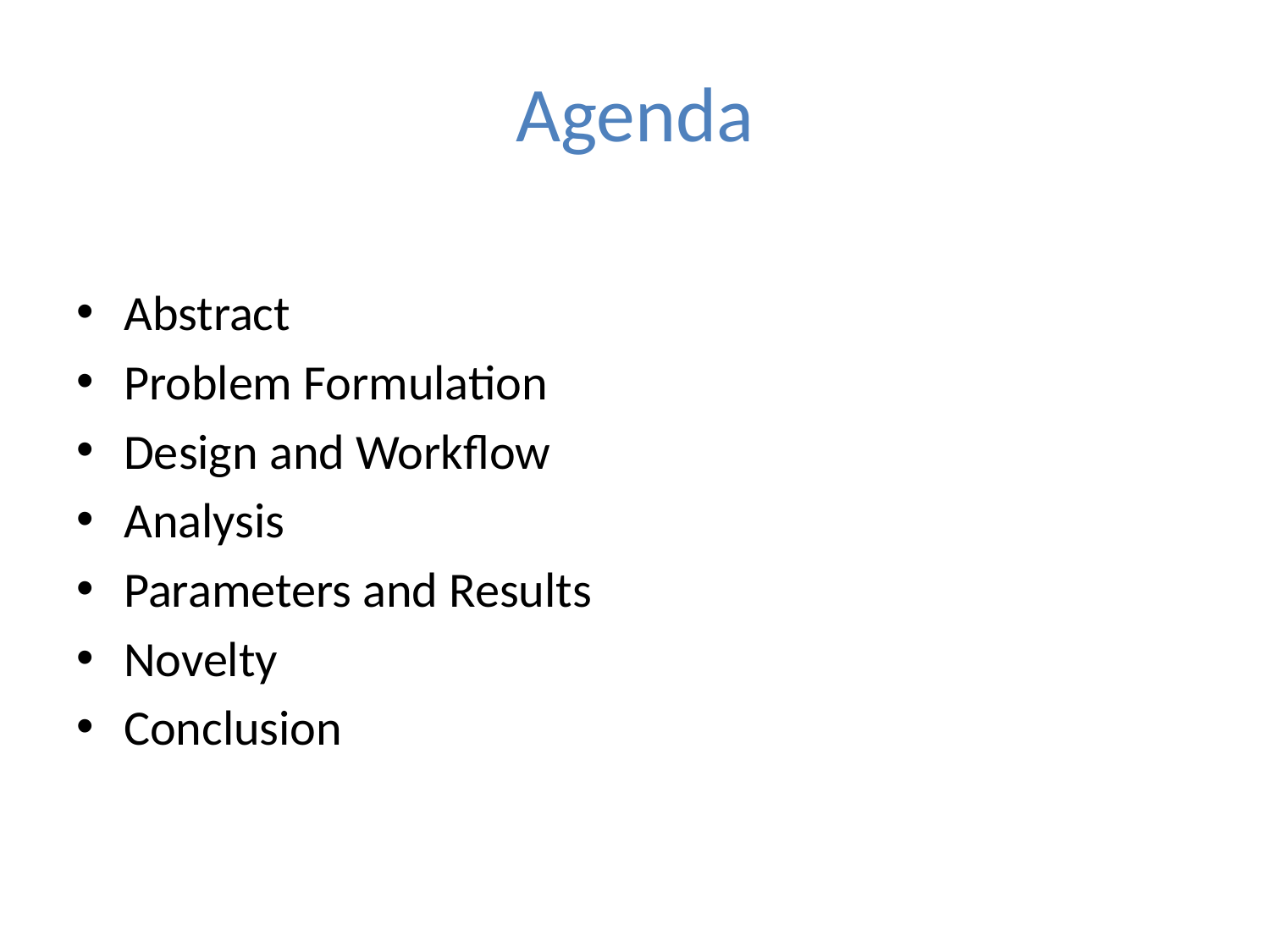

# Agenda
Abstract
Problem Formulation
Design and Workflow
Analysis
Parameters and Results
Novelty
Conclusion